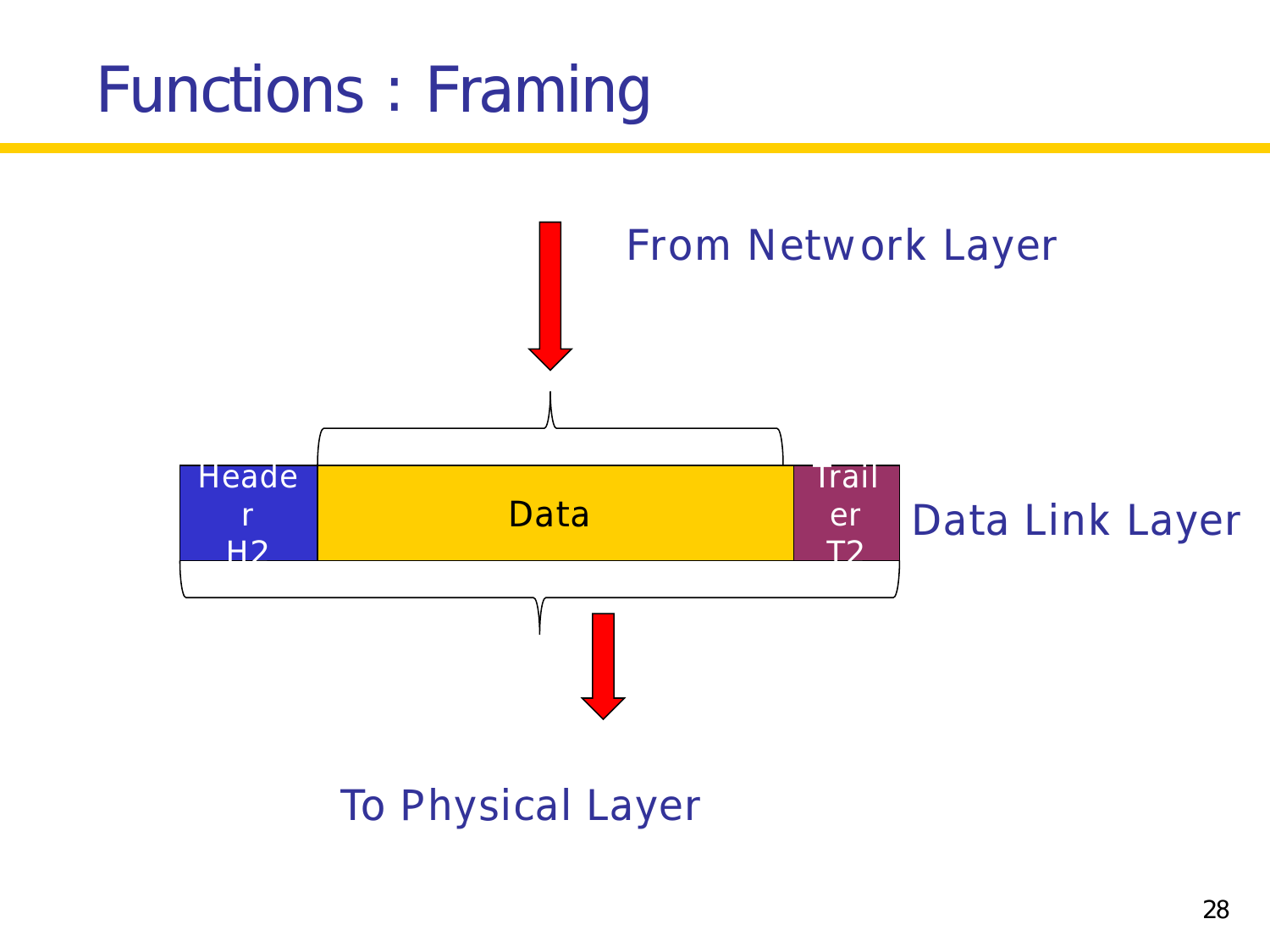

Functions : Framing

From Network Layer

Header
H2
Data
Trailer
T2
Data Link Layer

To Physical Layer
28